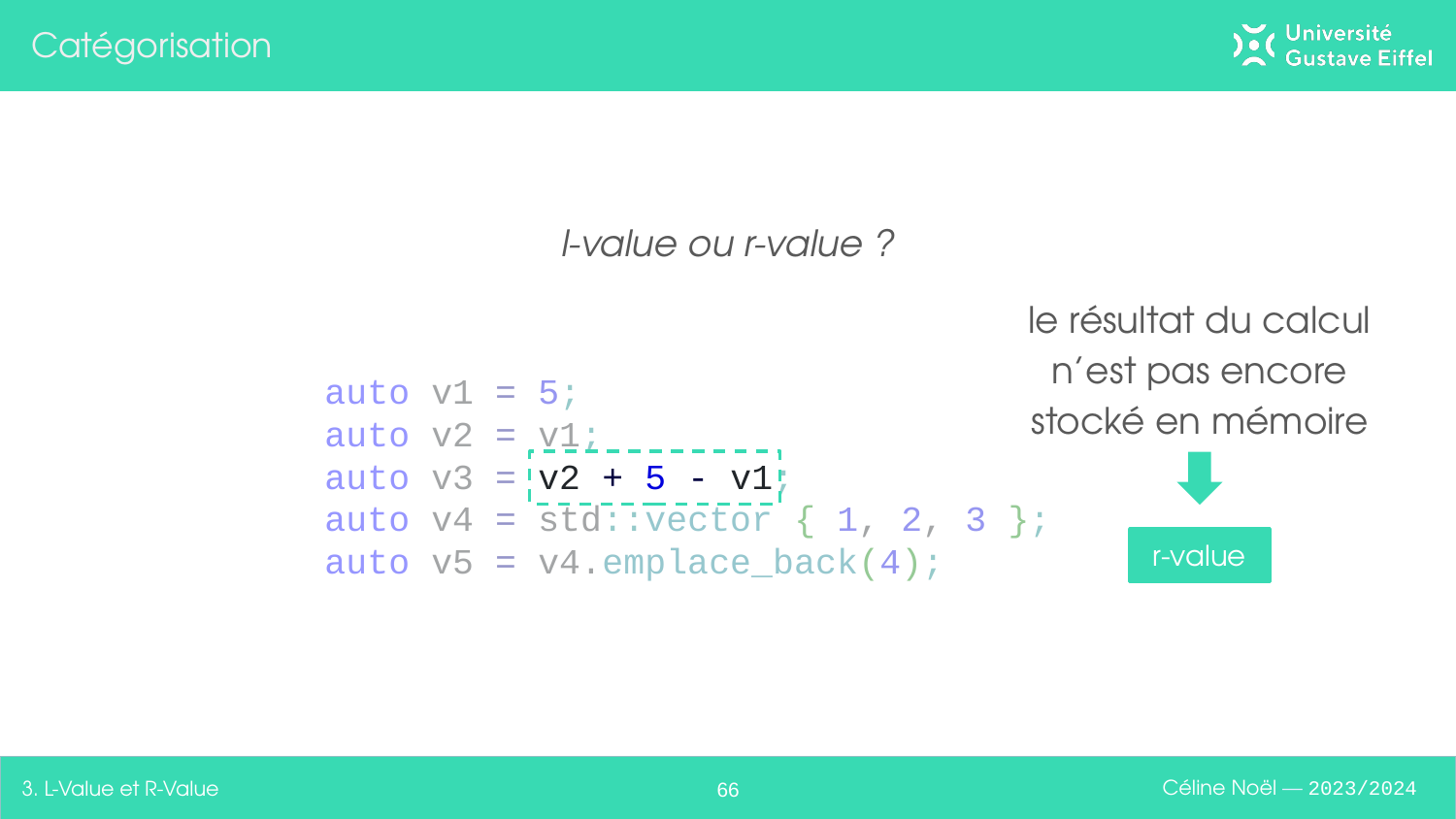

# Catégorisation
l-value ou r-value ?
le résultat du calcul n’est pas encore stocké en mémoire
auto v1 = 5;
auto v2 = v1;
auto v3 = v2 + 5 - v1;
auto v4 = std::vector { 1, 2, 3 };
auto v5 = v4.emplace_back(4);

r-value
3. L-Value et R-Value
66